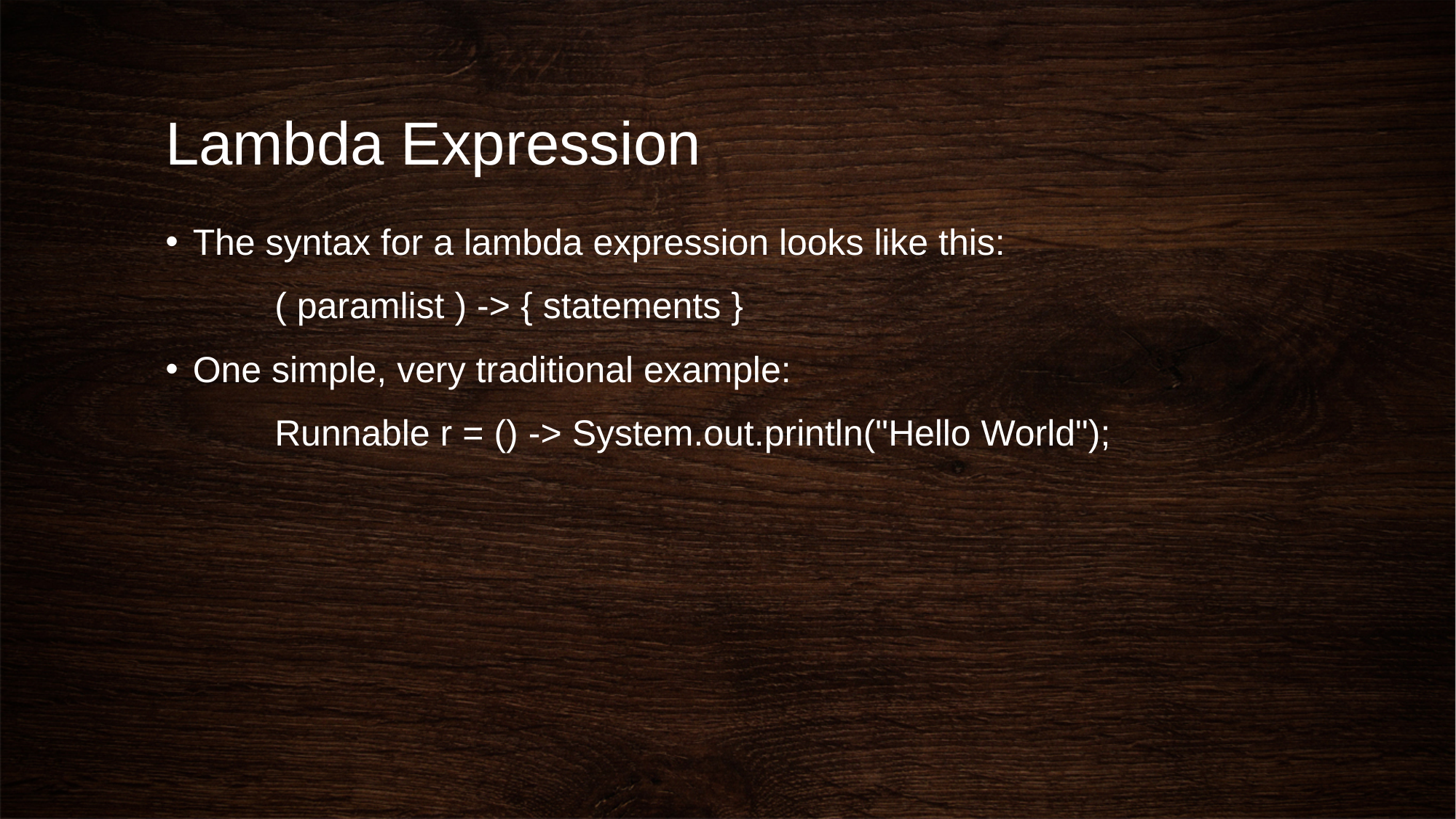

# Lambda Expression
The syntax for a lambda expression looks like this:
	( paramlist ) -> { statements }
One simple, very traditional example:
	Runnable r = () -> System.out.println("Hello World");